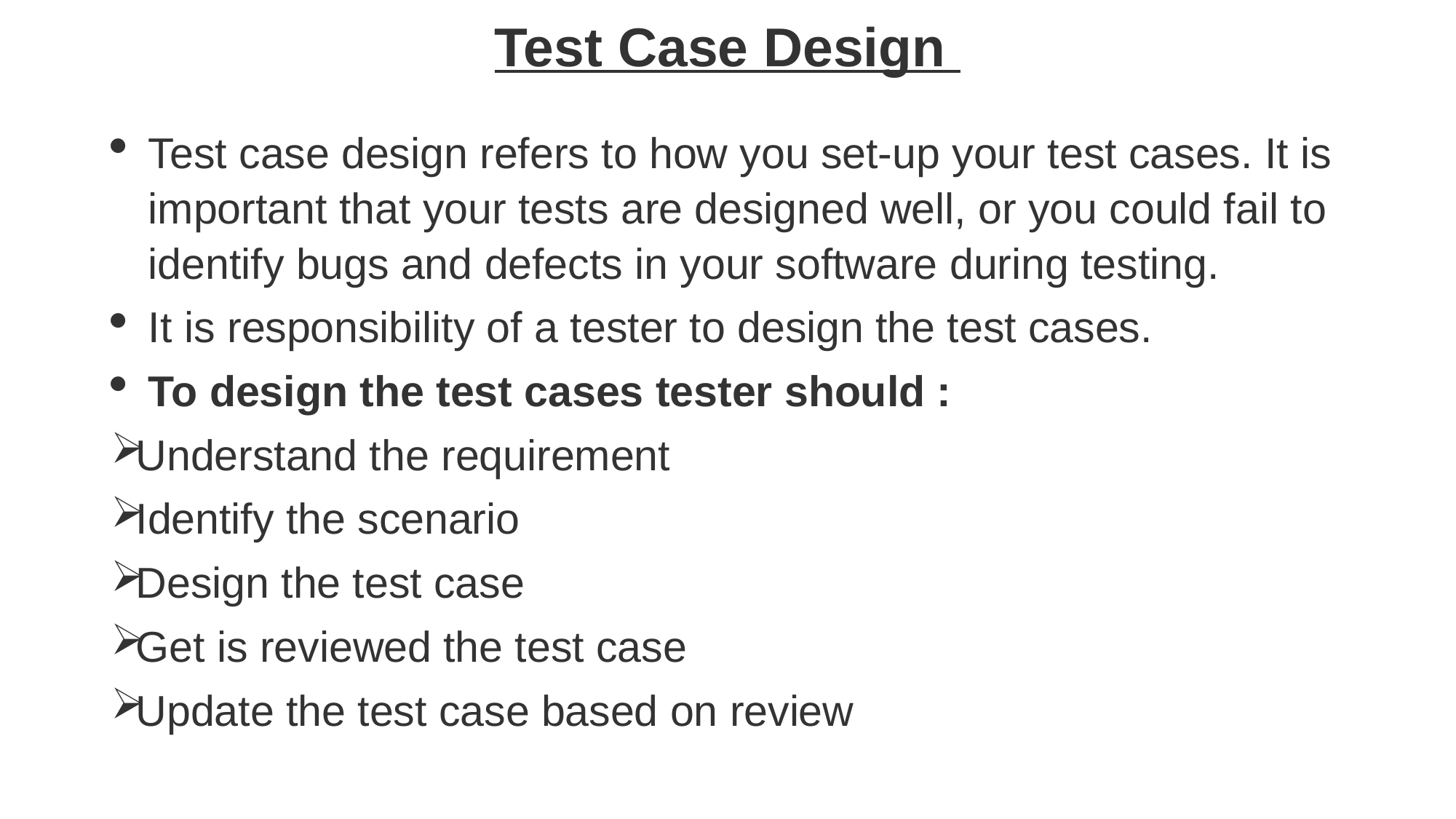

# Test Case Design
Test case design refers to how you set-up your test cases. It is important that your tests are designed well, or you could fail to identify bugs and defects in your software during testing.
It is responsibility of a tester to design the test cases.
To design the test cases tester should :
Understand the requirement
Identify the scenario
Design the test case
Get is reviewed the test case
Update the test case based on review